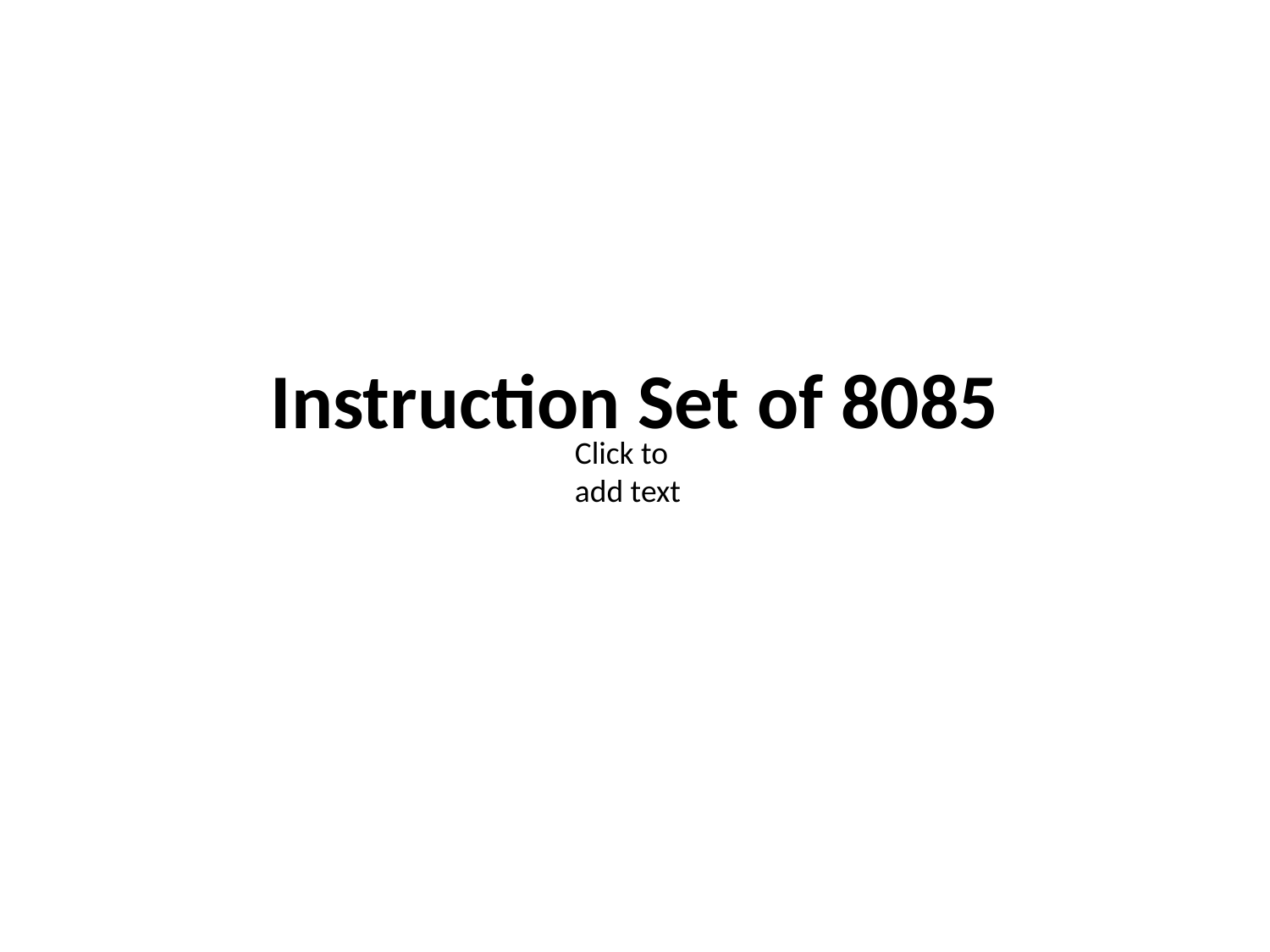

# Instruction Set of 8085
Click to add text